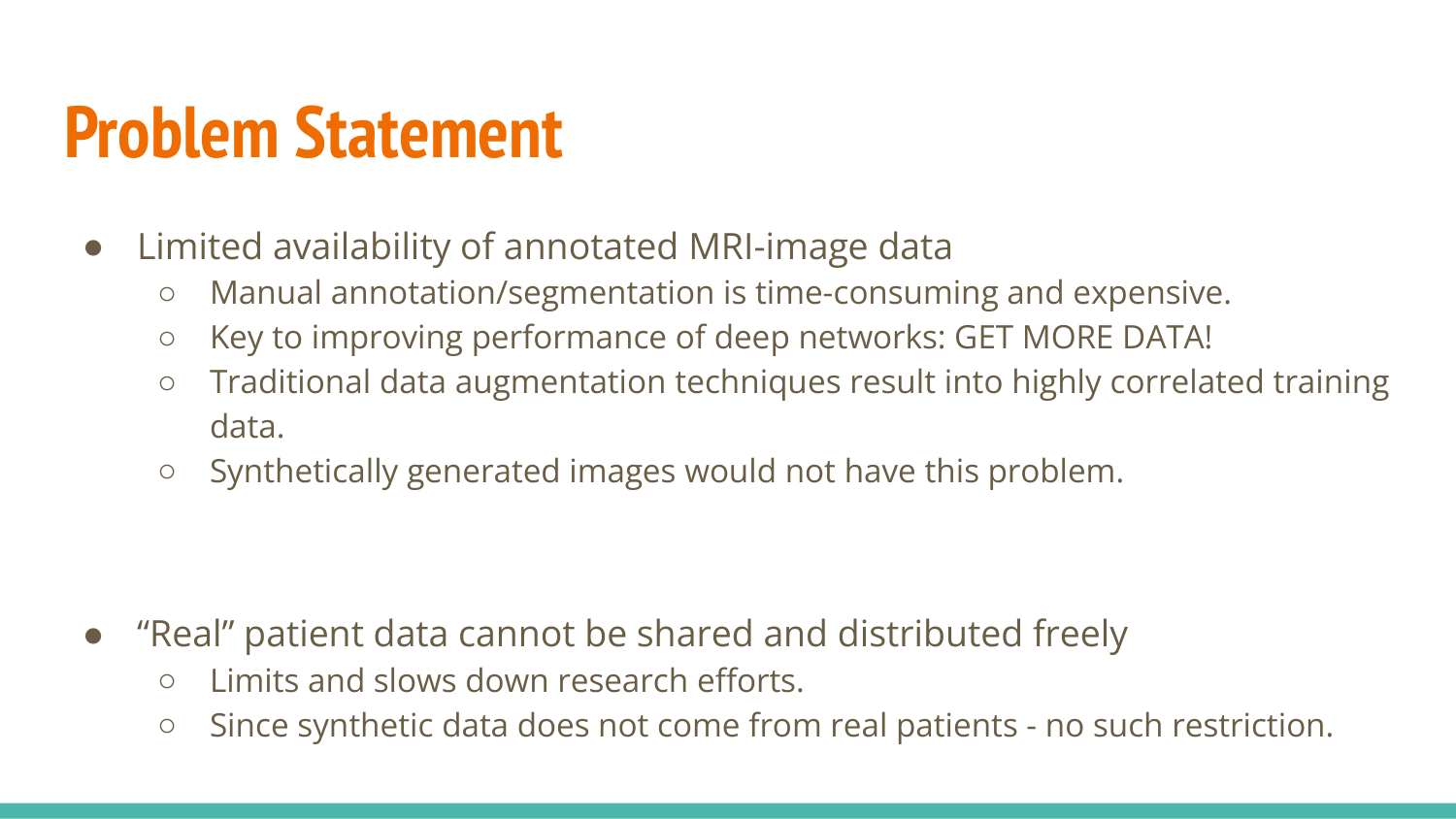

# Problem Statement
Limited availability of annotated MRI-image data
Manual annotation/segmentation is time-consuming and expensive.
Key to improving performance of deep networks: GET MORE DATA!
Traditional data augmentation techniques result into highly correlated training data.
Synthetically generated images would not have this problem.

“Real” patient data cannot be shared and distributed freely
Limits and slows down research efforts.
Since synthetic data does not come from real patients - no such restriction.